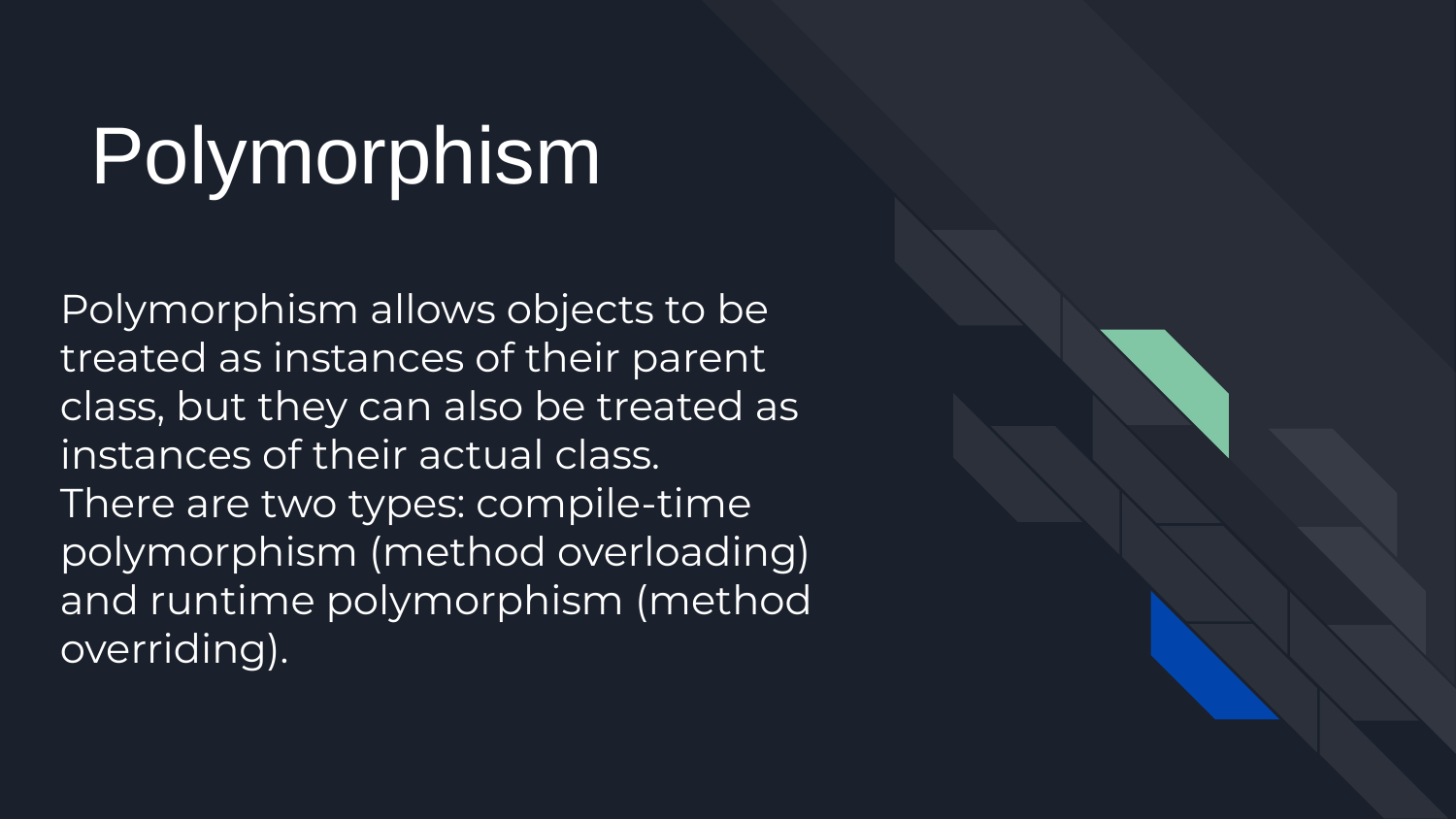

# Polymorphism
Polymorphism allows objects to be treated as instances of their parent class, but they can also be treated as instances of their actual class.
There are two types: compile-time polymorphism (method overloading) and runtime polymorphism (method overriding).